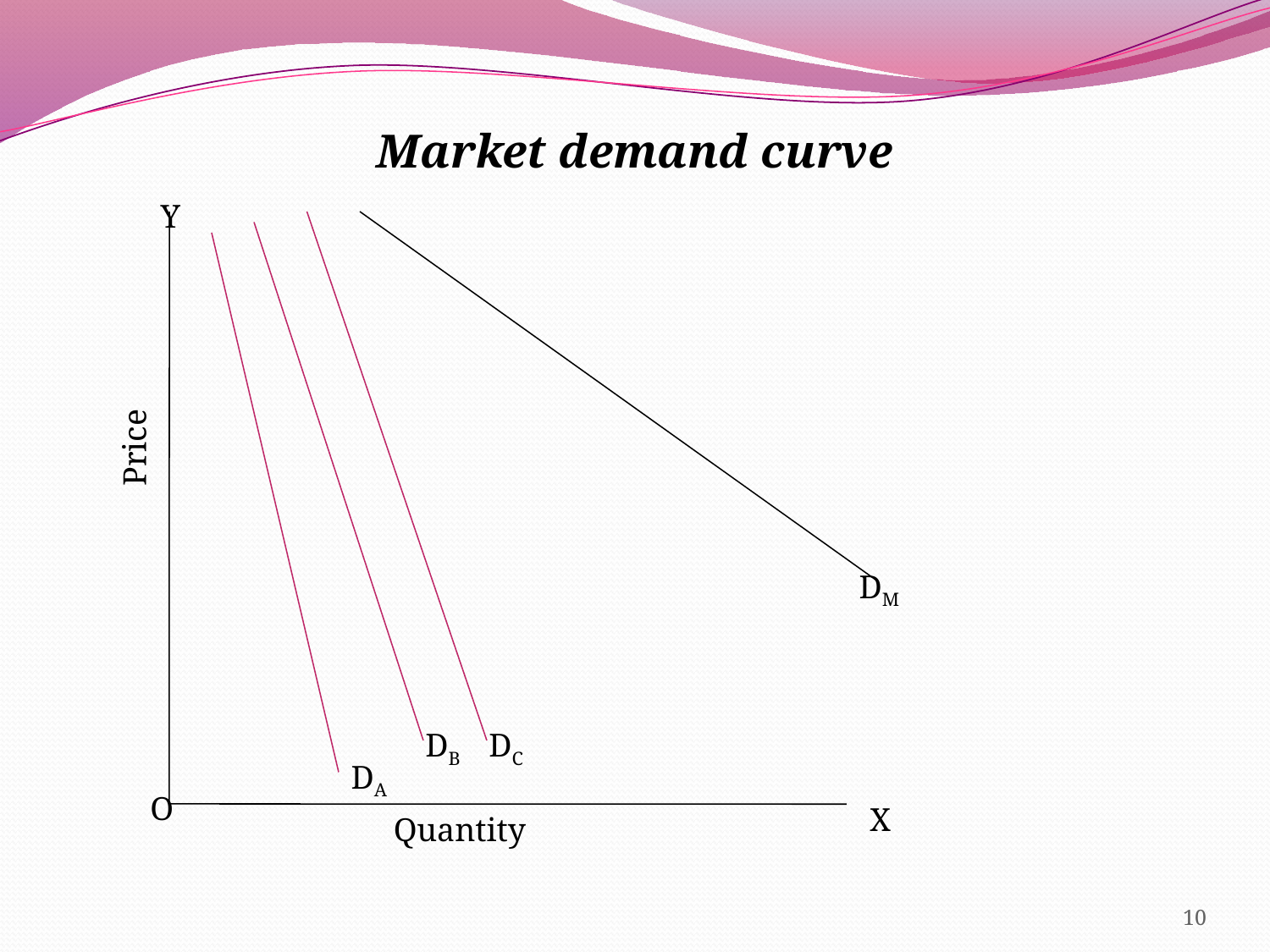

Market demand curve
Y
Price
DM
DB
DC
DA
O
X
Quantity
10